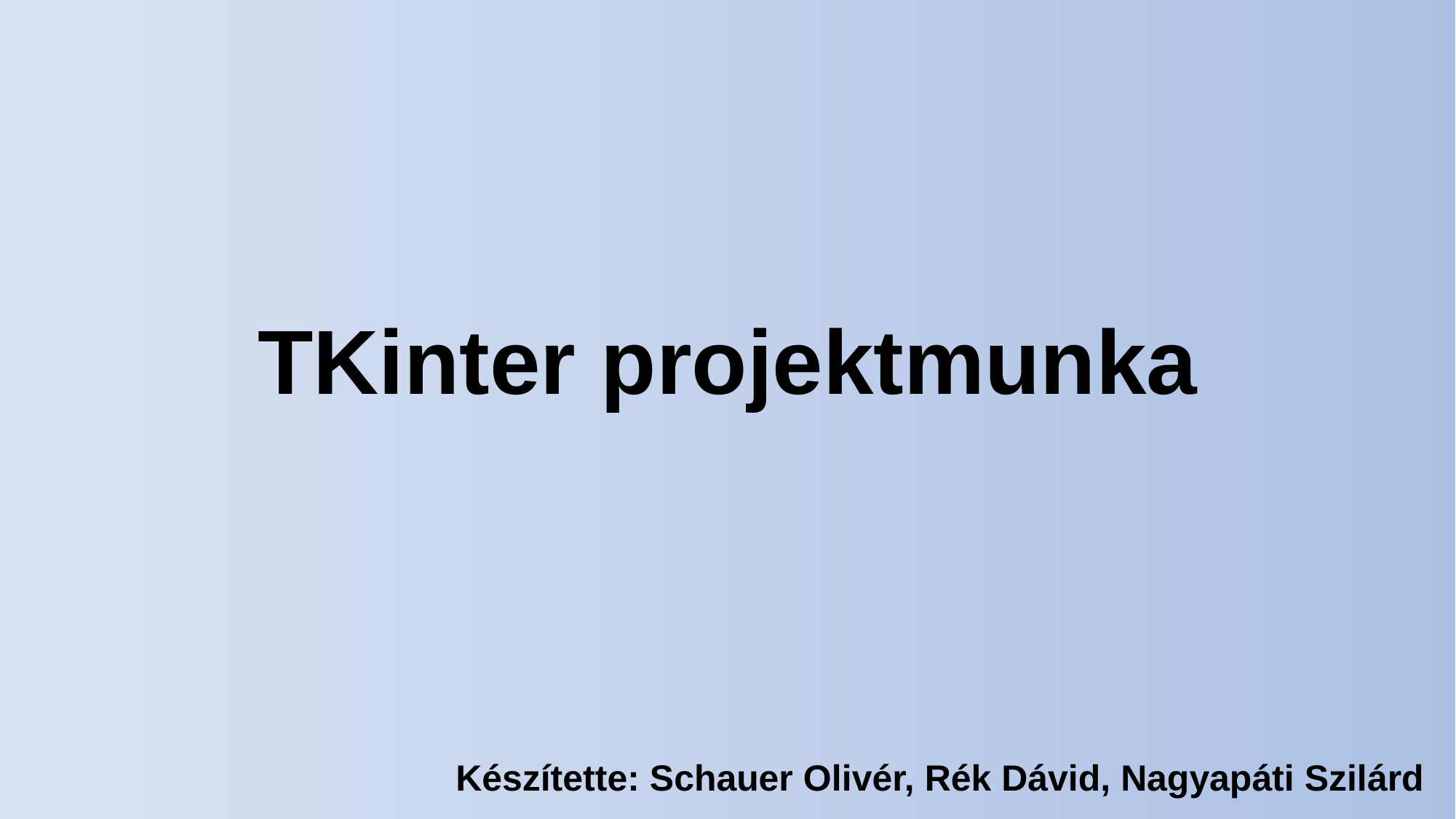

# TKinter projektmunka
Készítette: Schauer Olivér, Rék Dávid, Nagyapáti Szilárd